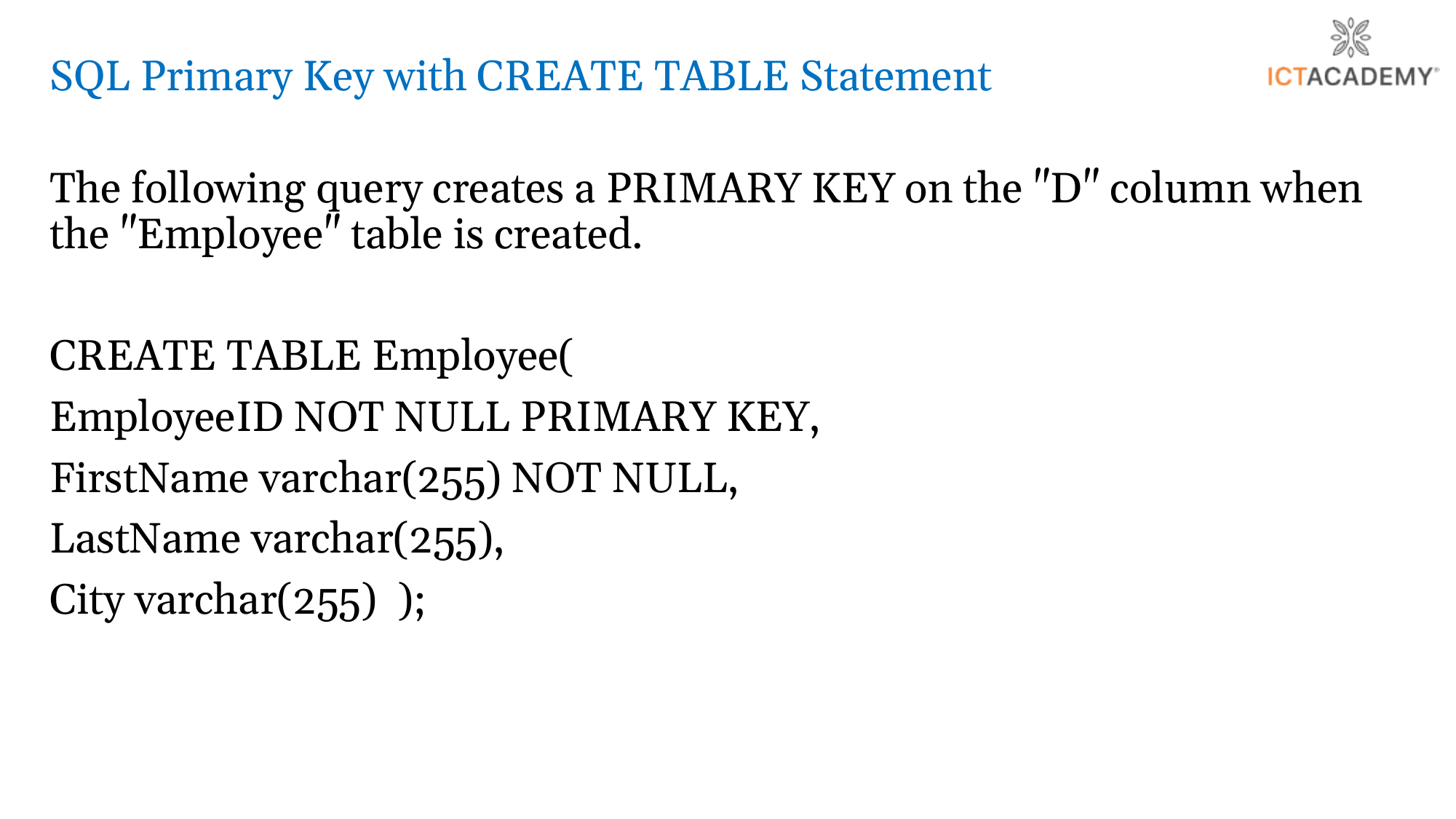

SQL Primary Key with CREATE TABLE Statement

The following query creates a PRIMARY KEY on the "D" column when the "Employee" table is created.

CREATE TABLE Employee(
EmployeeID NOT NULL PRIMARY KEY,
FirstName varchar(255) NOT NULL,
LastName varchar(255),
City varchar(255)  );